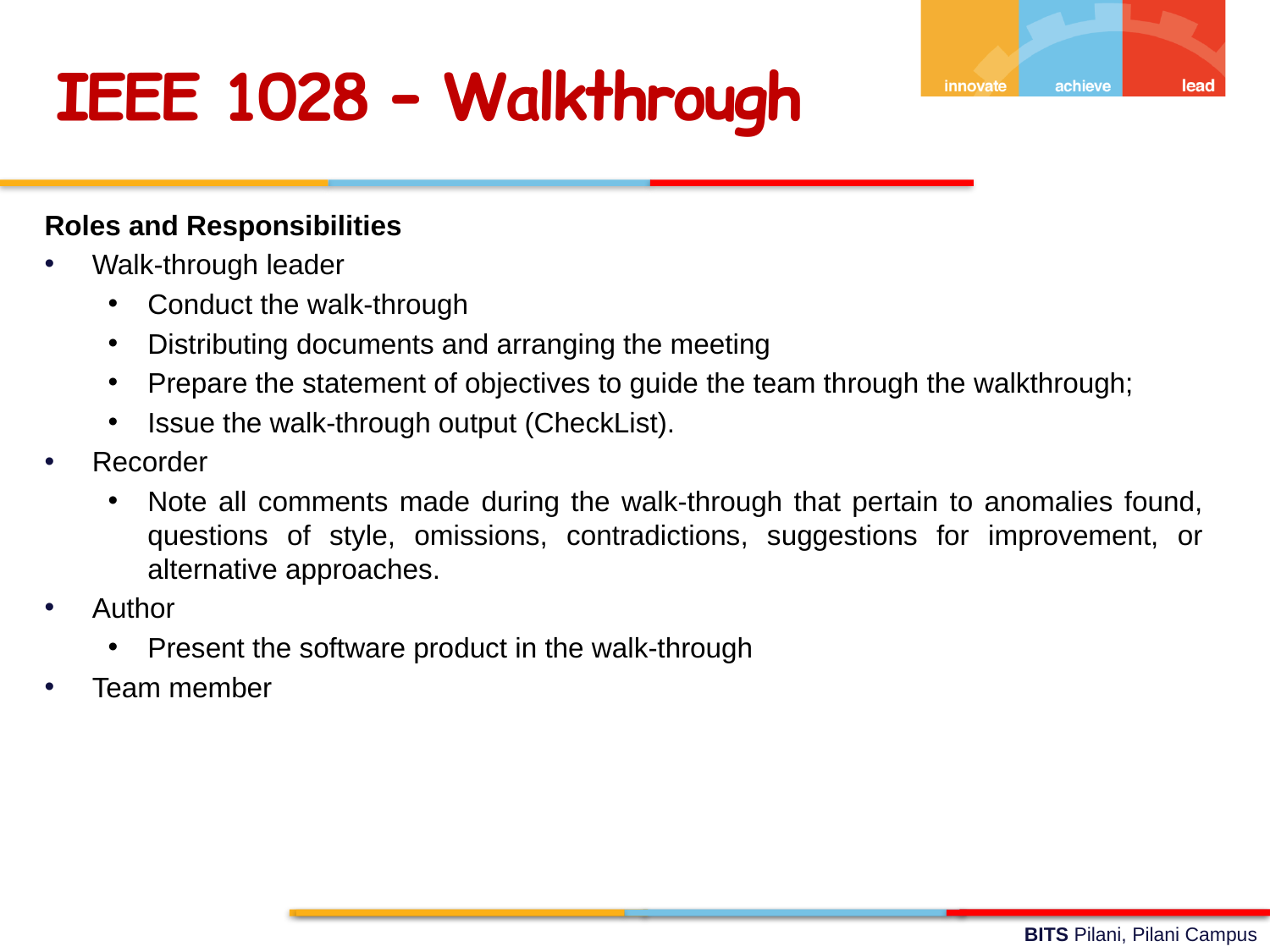

IEEE 1028 – Walkthrough
Roles and Responsibilities
Walk-through leader
Conduct the walk-through
Distributing documents and arranging the meeting
Prepare the statement of objectives to guide the team through the walkthrough;
Issue the walk-through output (CheckList).
Recorder
Note all comments made during the walk-through that pertain to anomalies found, questions of style, omissions, contradictions, suggestions for improvement, or alternative approaches.
Author
Present the software product in the walk-through
Team member